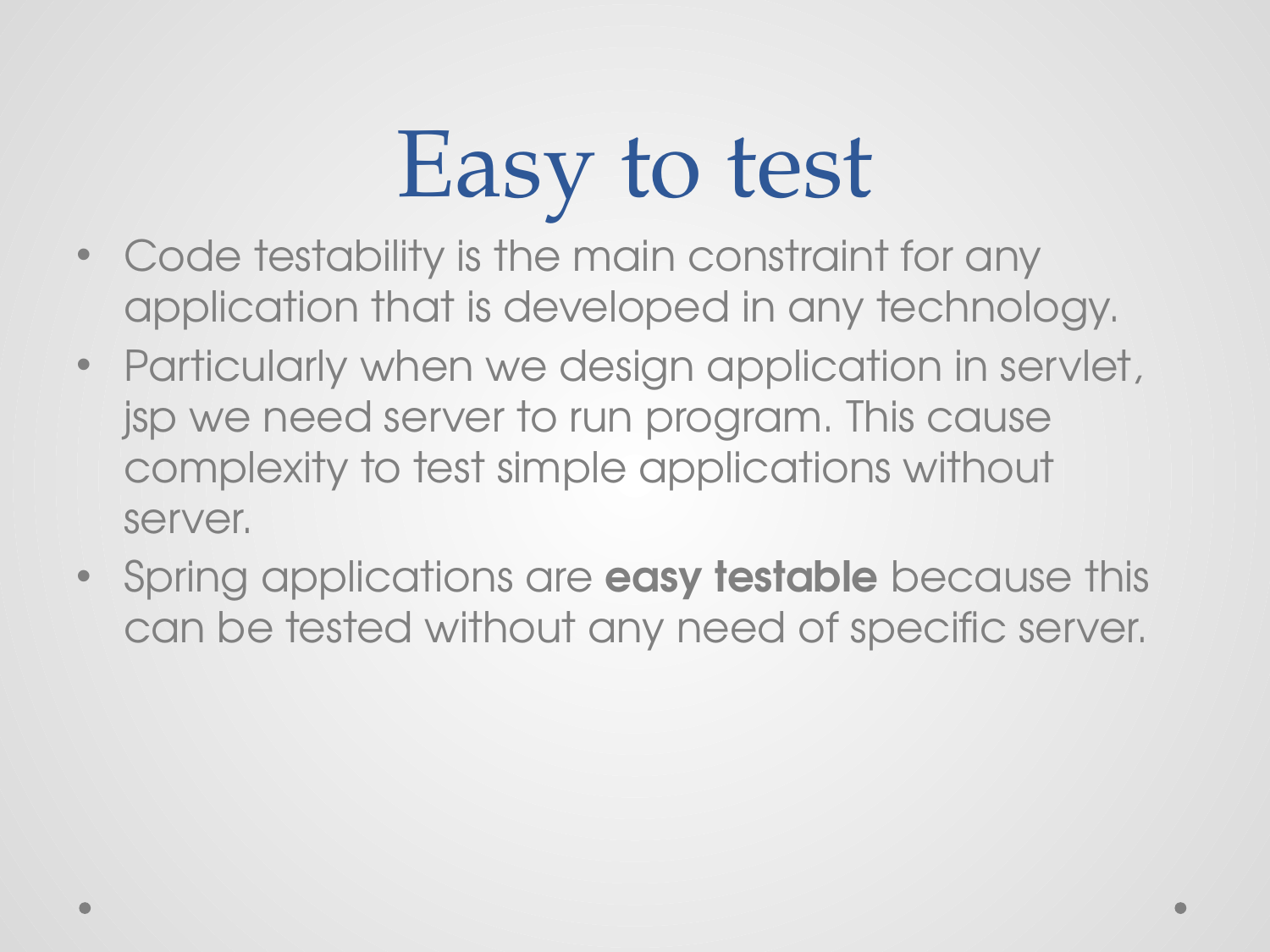

# Easy to test
Code testability is the main constraint for any application that is developed in any technology.
Particularly when we design application in servlet,  jsp we need server to run program. This cause complexity to test simple applications without server.
Spring applications are easy testable because this can be tested without any need of specific server.